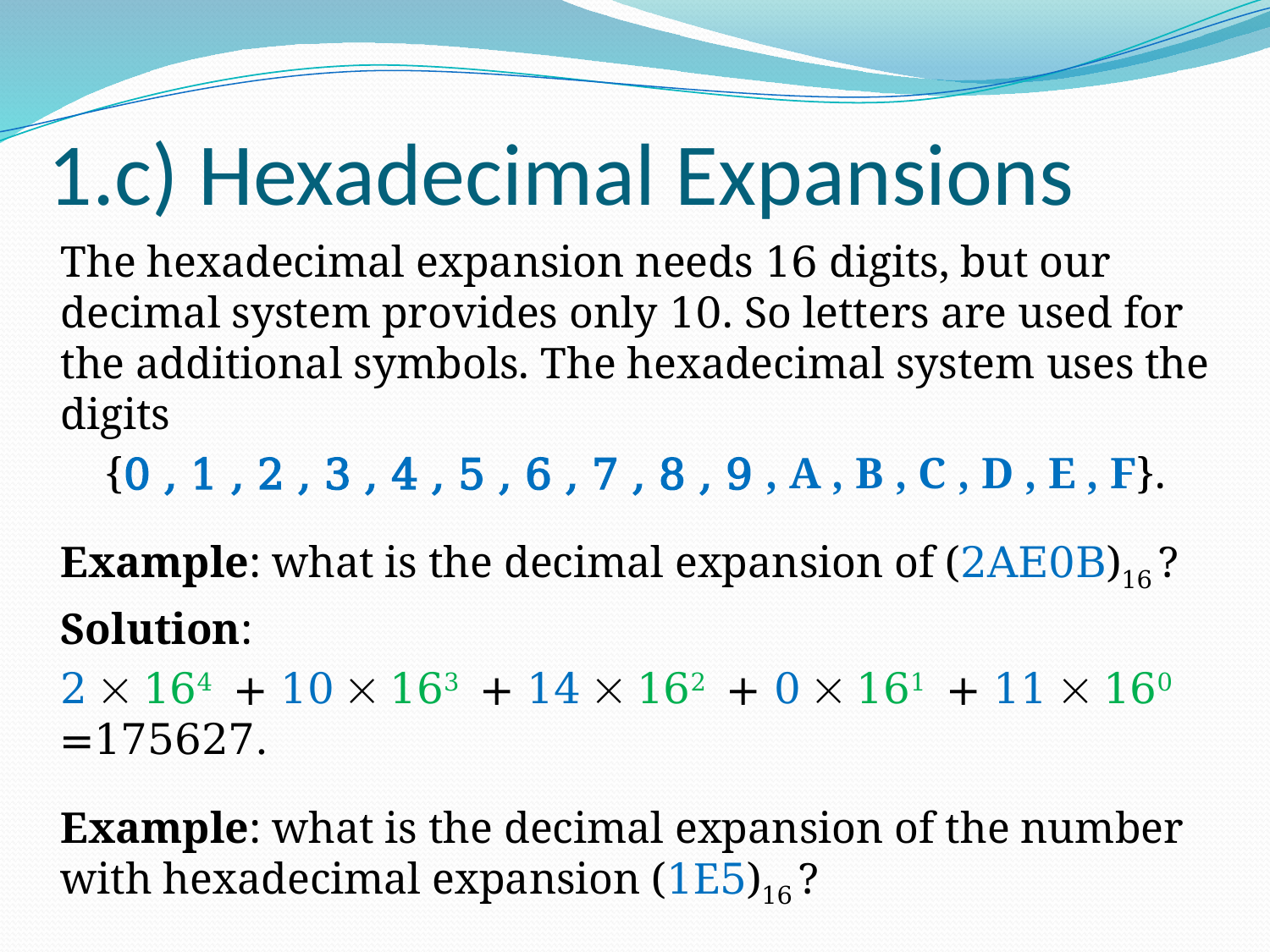

# 1.c) Hexadecimal Expansions
The hexadecimal expansion needs 16 digits, but our decimal system provides only 10. So letters are used for the additional symbols. The hexadecimal system uses the digits
{0 , 1 , 2 , 3 , 4 , 5 , 6 , 7 , 8 , 9 , A , B , C , D , E , F}.

Example: what is the decimal expansion of (2AE0B)16 ?
Solution:
2 × 164  + 10 × 163  + 14 × 162  + 0 × 161  + 11 × 160  =175627.

Example: what is the decimal expansion of the number with hexadecimal expansion (1E5)16 ?

Solution: 1 × 162 + 14 × 161  + 5 × 160  = 485.